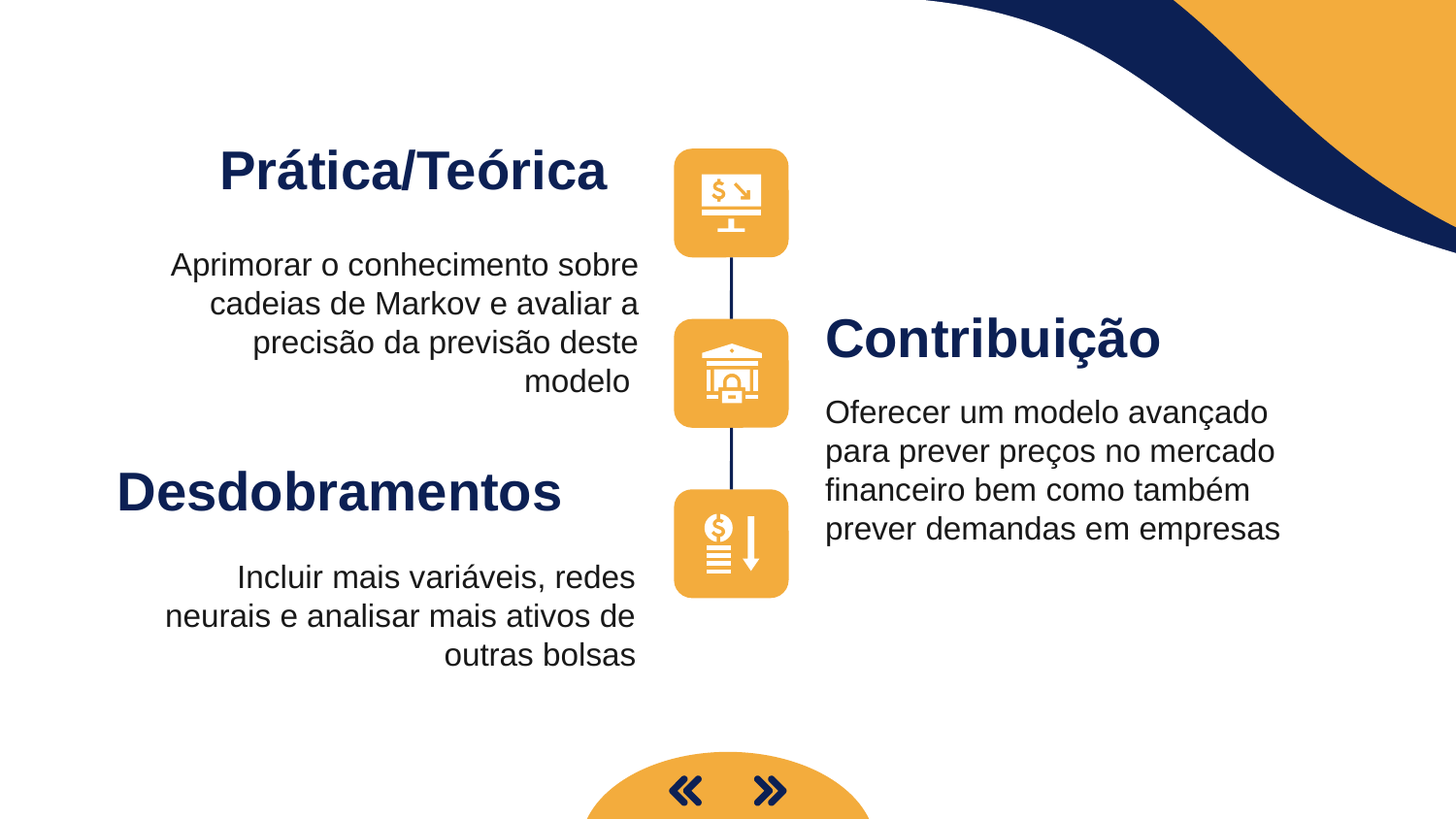

Prática/Teórica

Aprimorar o conhecimento sobre cadeias de Markov e avaliar a precisão da previsão deste modelo
Contribuição

Oferecer um modelo avançado para prever preços no mercado financeiro bem como também prever demandas em empresas
Desdobramentos

Incluir mais variáveis, redes neurais e analisar mais ativos de outras bolsas